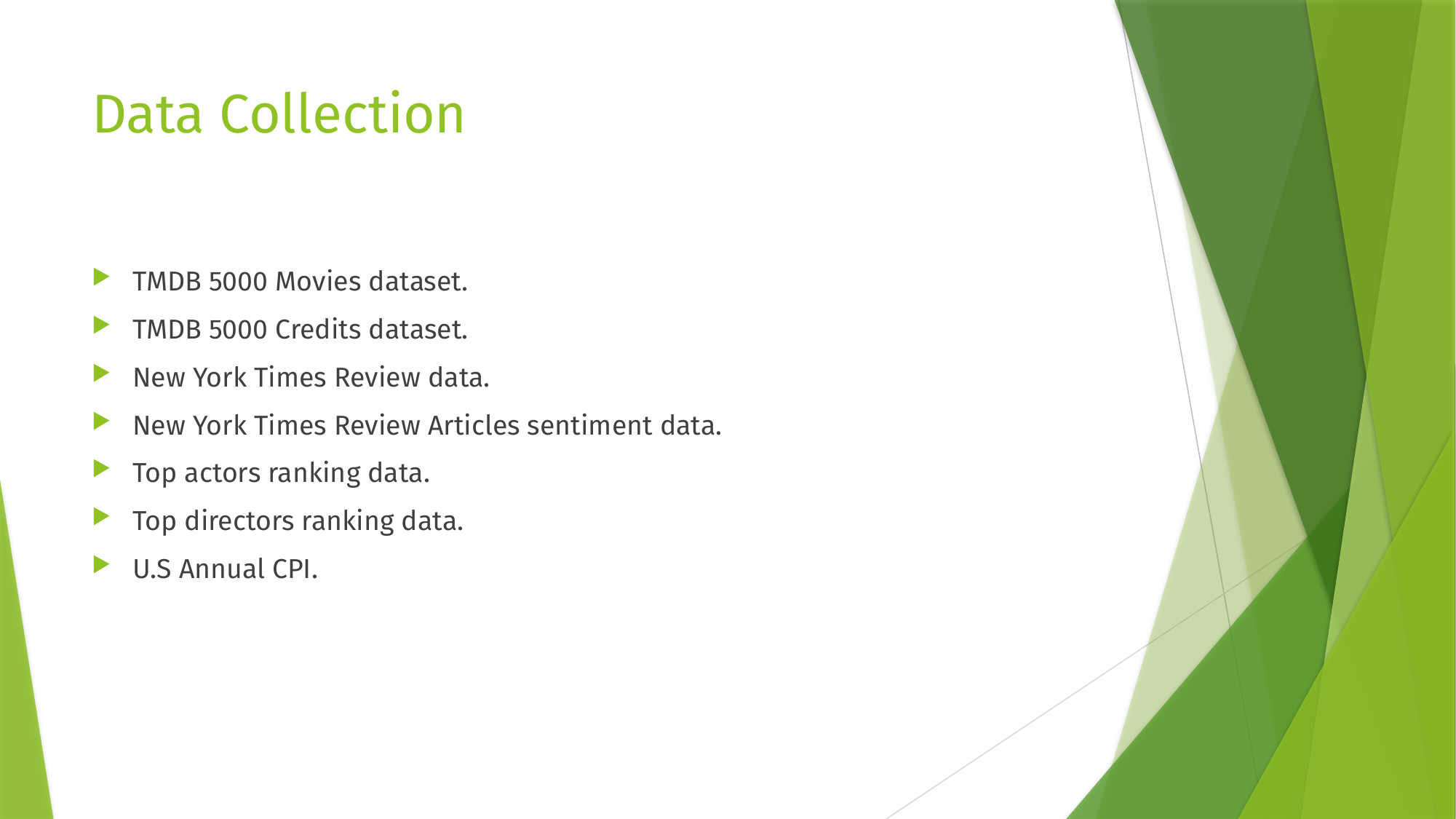

# Data Collection
TMDB 5000 Movies dataset.
TMDB 5000 Credits dataset.
New York Times Review data.
New York Times Review Articles sentiment data.
Top actors ranking data.
Top directors ranking data.
U.S Annual CPI.